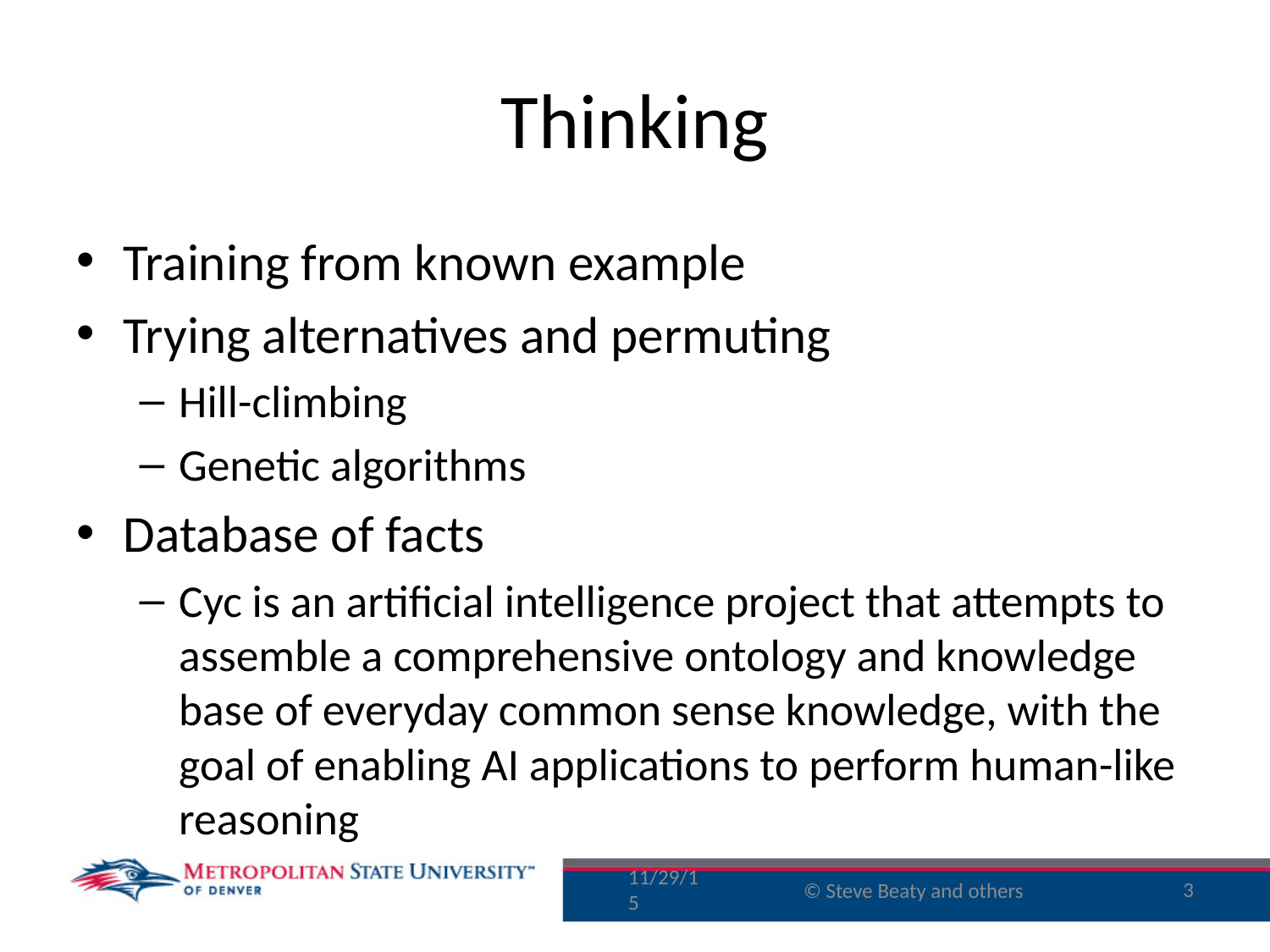

# Thinking
Training from known example
Trying alternatives and permuting
Hill-climbing
Genetic algorithms
Database of facts
Cyc is an artificial intelligence project that attempts to assemble a comprehensive ontology and knowledge base of everyday common sense knowledge, with the goal of enabling AI applications to perform human-like reasoning
11/29/15
3
© Steve Beaty and others